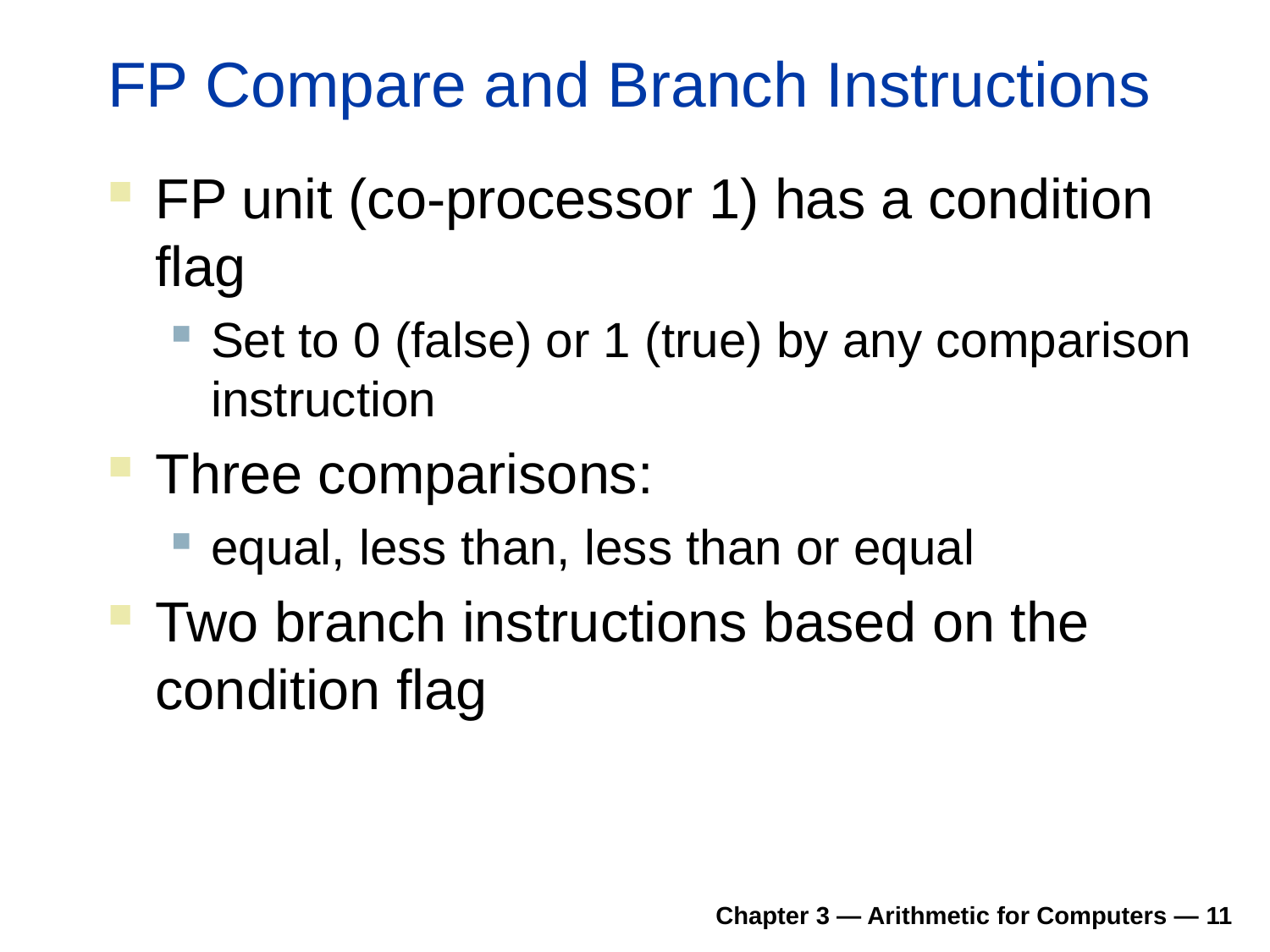

# FP Compare and Branch Instructions
FP unit (co-processor 1) has a condition flag
Set to 0 (false) or 1 (true) by any comparison instruction
Three comparisons:
equal, less than, less than or equal
Two branch instructions based on the condition flag
Chapter 3 — Arithmetic for Computers — 11